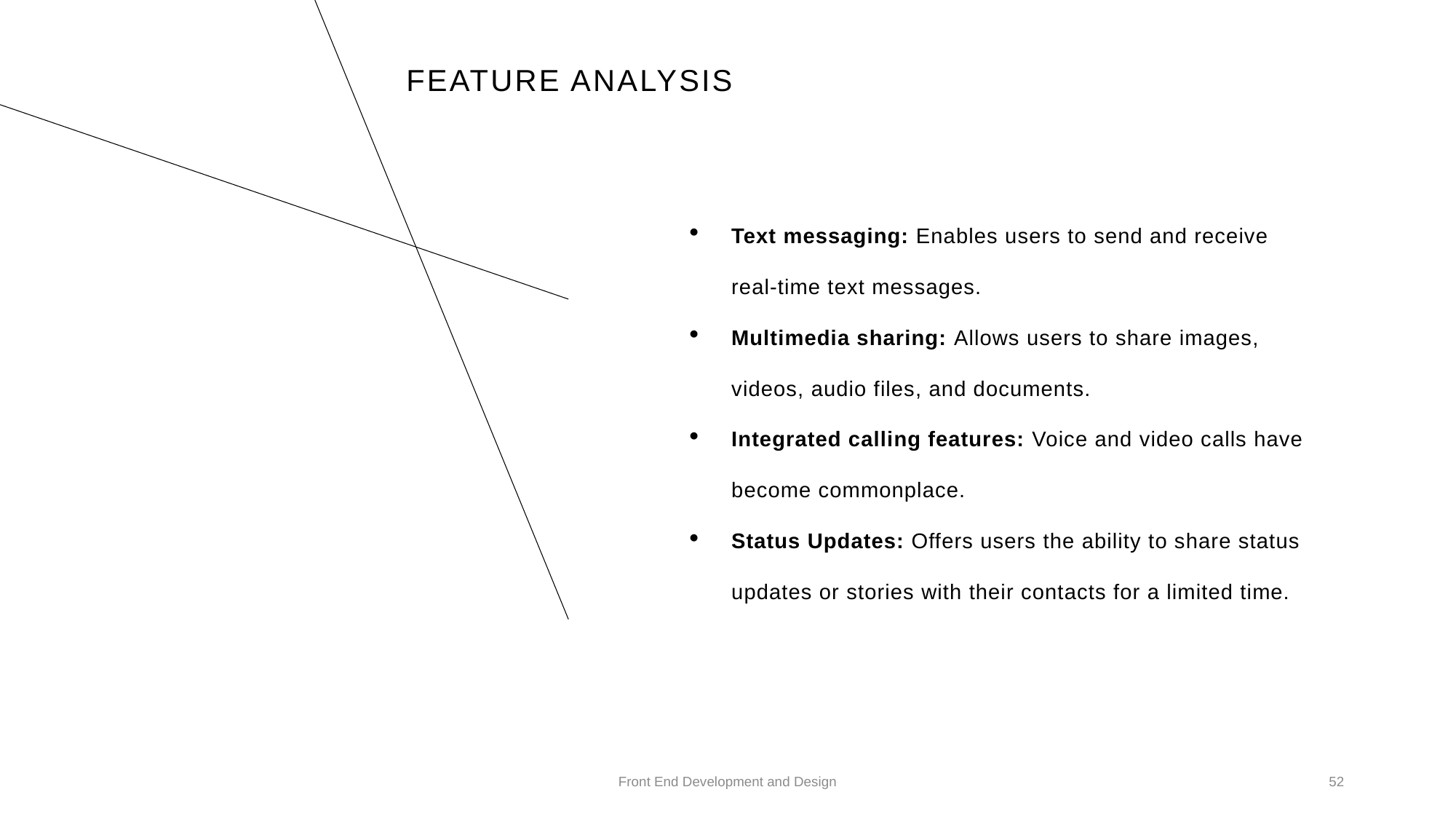

# Feature analysis
Text messaging: Enables users to send and receive real-time text messages.
Multimedia sharing: Allows users to share images, videos, audio files, and documents.
Integrated calling features: Voice and video calls have become commonplace.
Status Updates: Offers users the ability to share status updates or stories with their contacts for a limited time.

Front End Development and Design
52